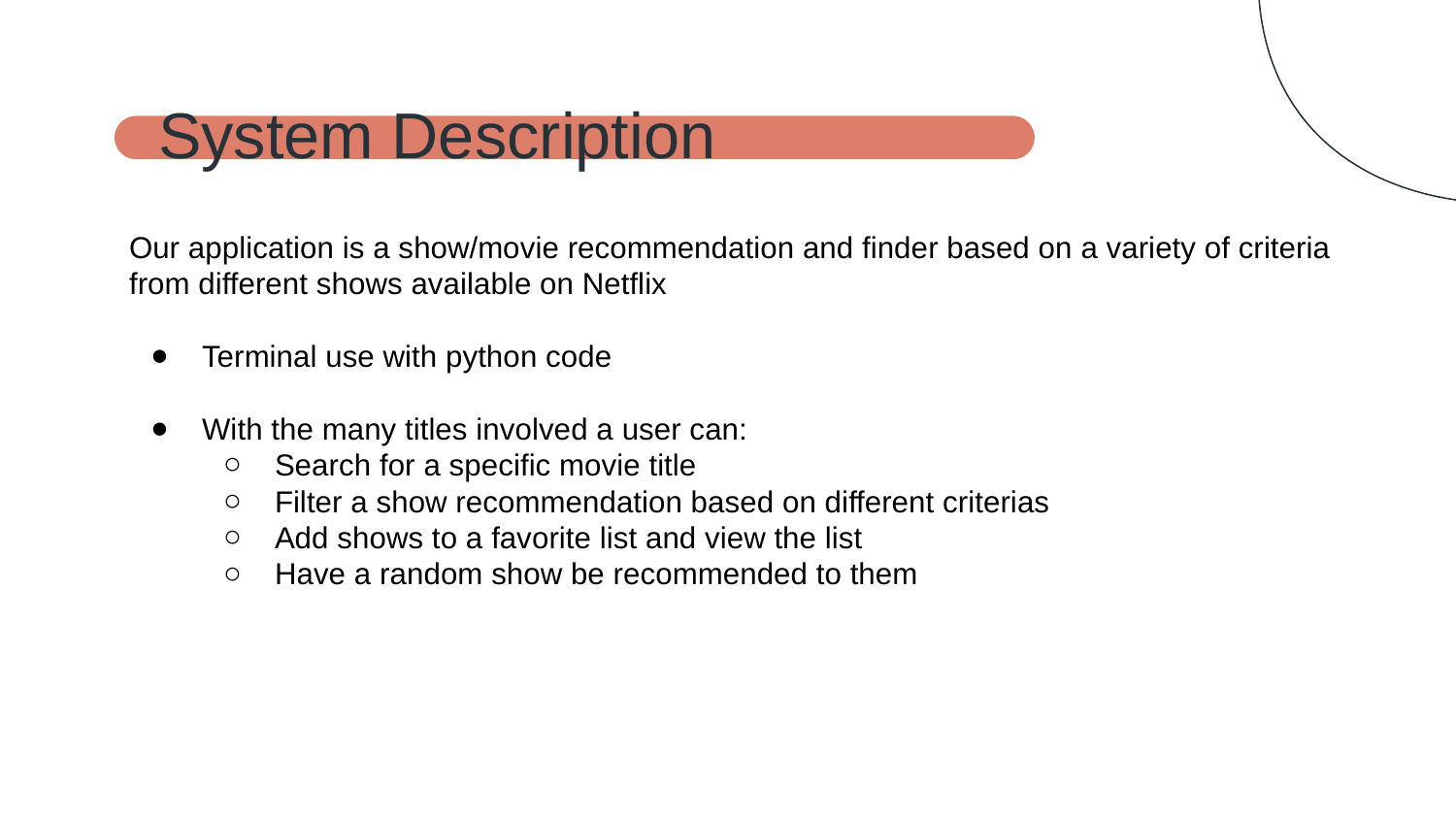

# System Description

Our application is a show/movie recommendation and finder based on a variety of criteria from different shows available on Netflix

Terminal use with python code

With the many titles involved a user can:
Search for a specific movie title
Filter a show recommendation based on different criterias
Add shows to a favorite list and view the list
Have a random show be recommended to them